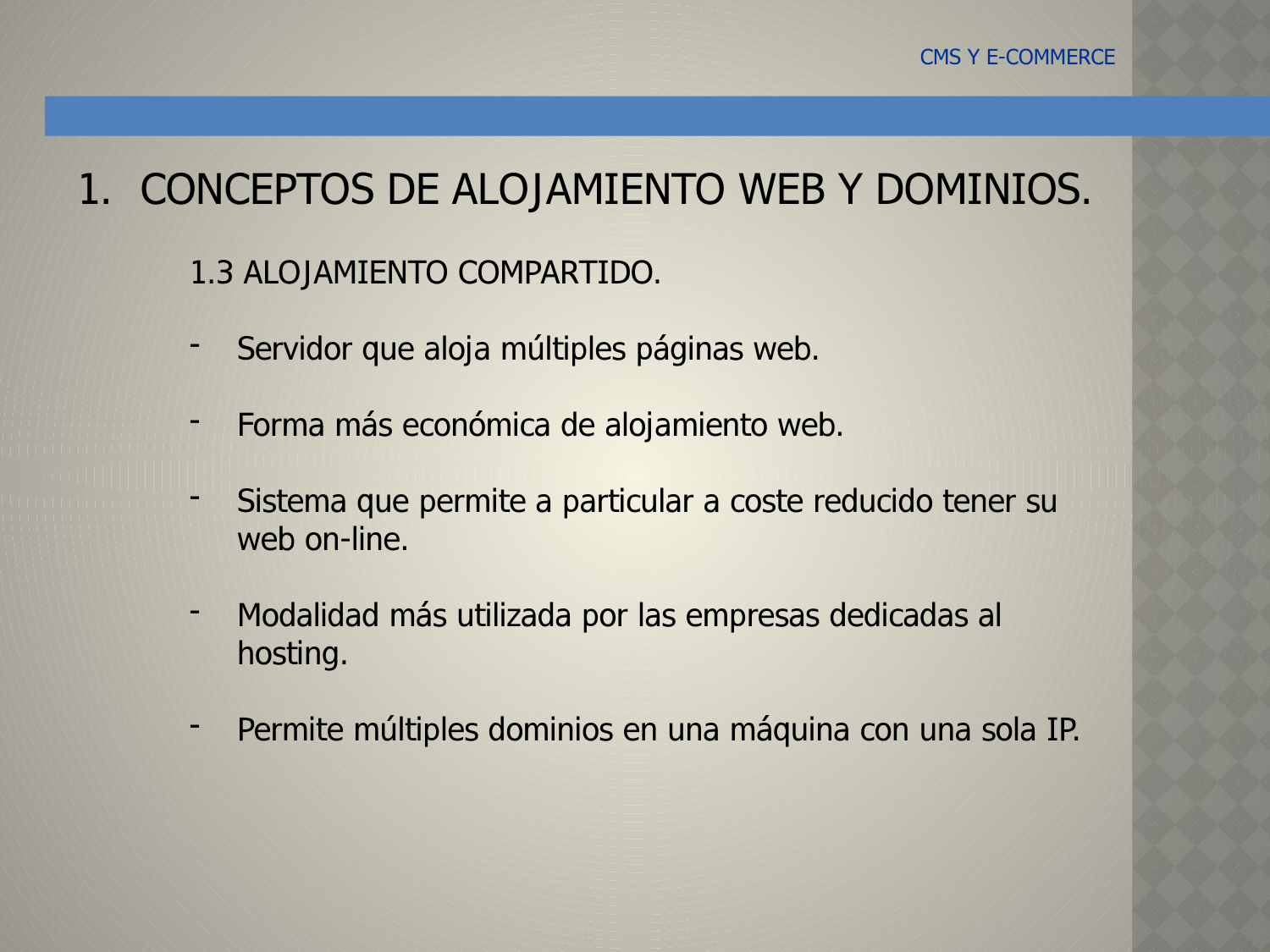

CMS Y E-COMMERCE

CONCEPTOS DE ALOJAMIENTO WEB Y DOMINIOS.
1.3 ALOJAMIENTO COMPARTIDO.

Servidor que aloja múltiples páginas web.

Forma más económica de alojamiento web.

Sistema que permite a particular a coste reducido tener su web on-line.

Modalidad más utilizada por las empresas dedicadas al hosting.

Permite múltiples dominios en una máquina con una sola IP.